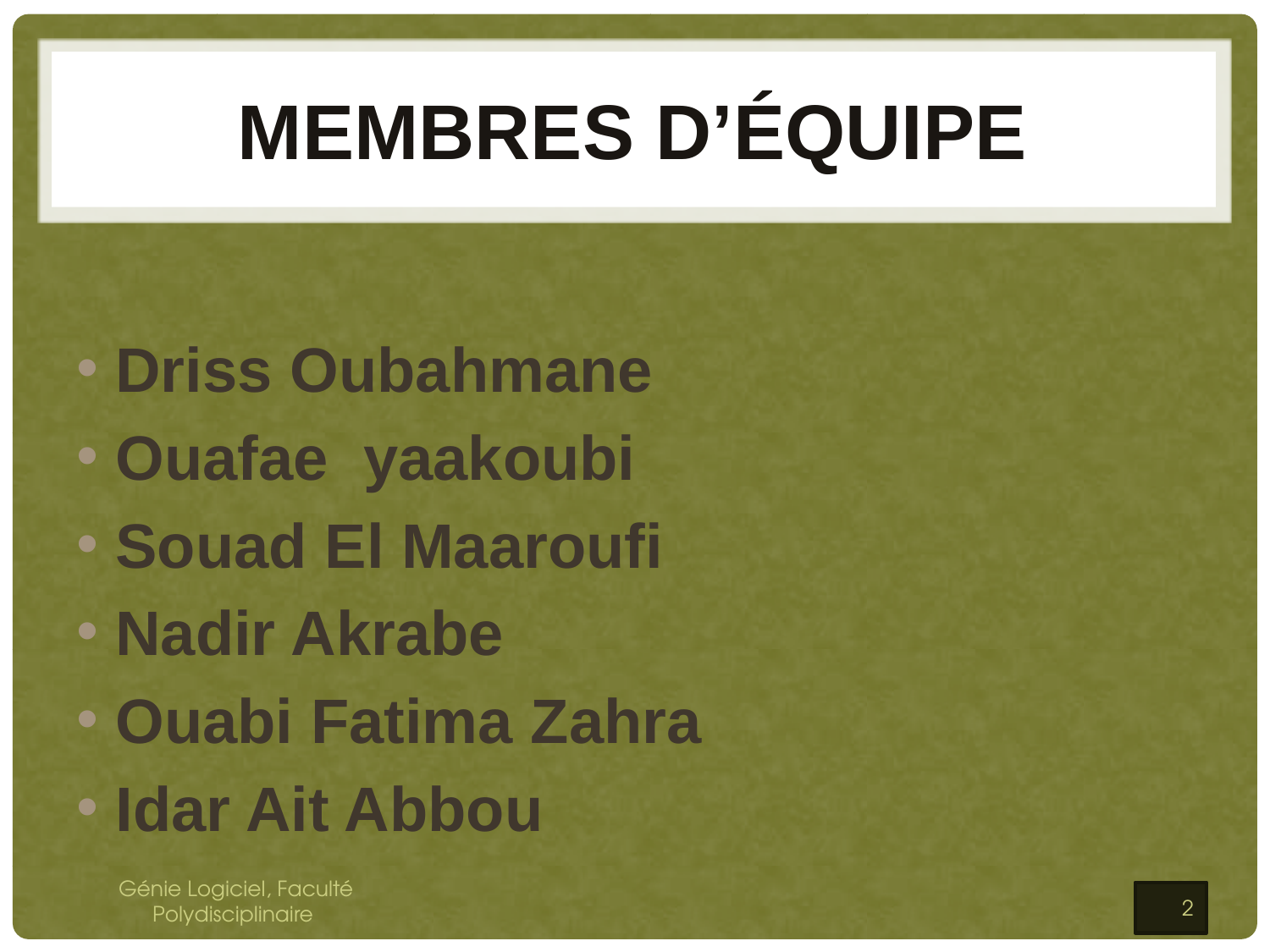

# Membres d’équipe

Driss Oubahmane
Ouafae  yaakoubi
Souad El Maaroufi
Nadir Akrabe
Ouabi Fatima Zahra
Idar Ait Abbou

Génie Logiciel, Faculté Polydisciplinaire
2